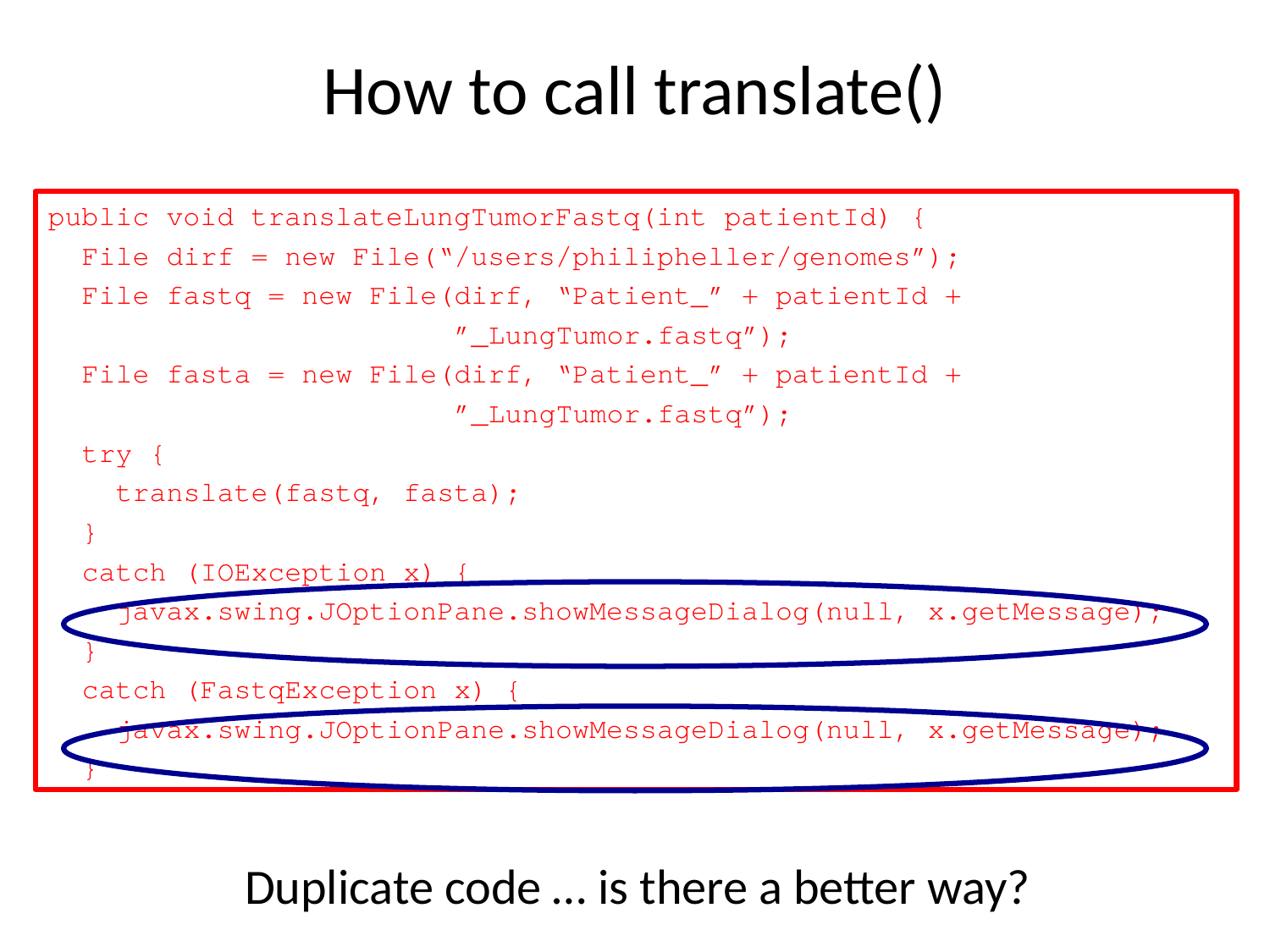

# How to call translate()
public void translateLungTumorFastq(int patientId) {
  File dirf = new File(“/users/philipheller/genomes”);
  File fastq = new File(dirf, “Patient_” + patientId +
                        ”_LungTumor.fastq”);
  File fasta = new File(dirf, “Patient_” + patientId +
                        ”_LungTumor.fastq”);
  try {
    translate(fastq, fasta);
  }
  catch (IOException x) {
    javax.swing.JOptionPane.showMessageDialog(null, x.getMessage);
  }
  catch (FastqException x) {
    javax.swing.JOptionPane.showMessageDialog(null, x.getMessage);
  }

Duplicate code … is there a better way?